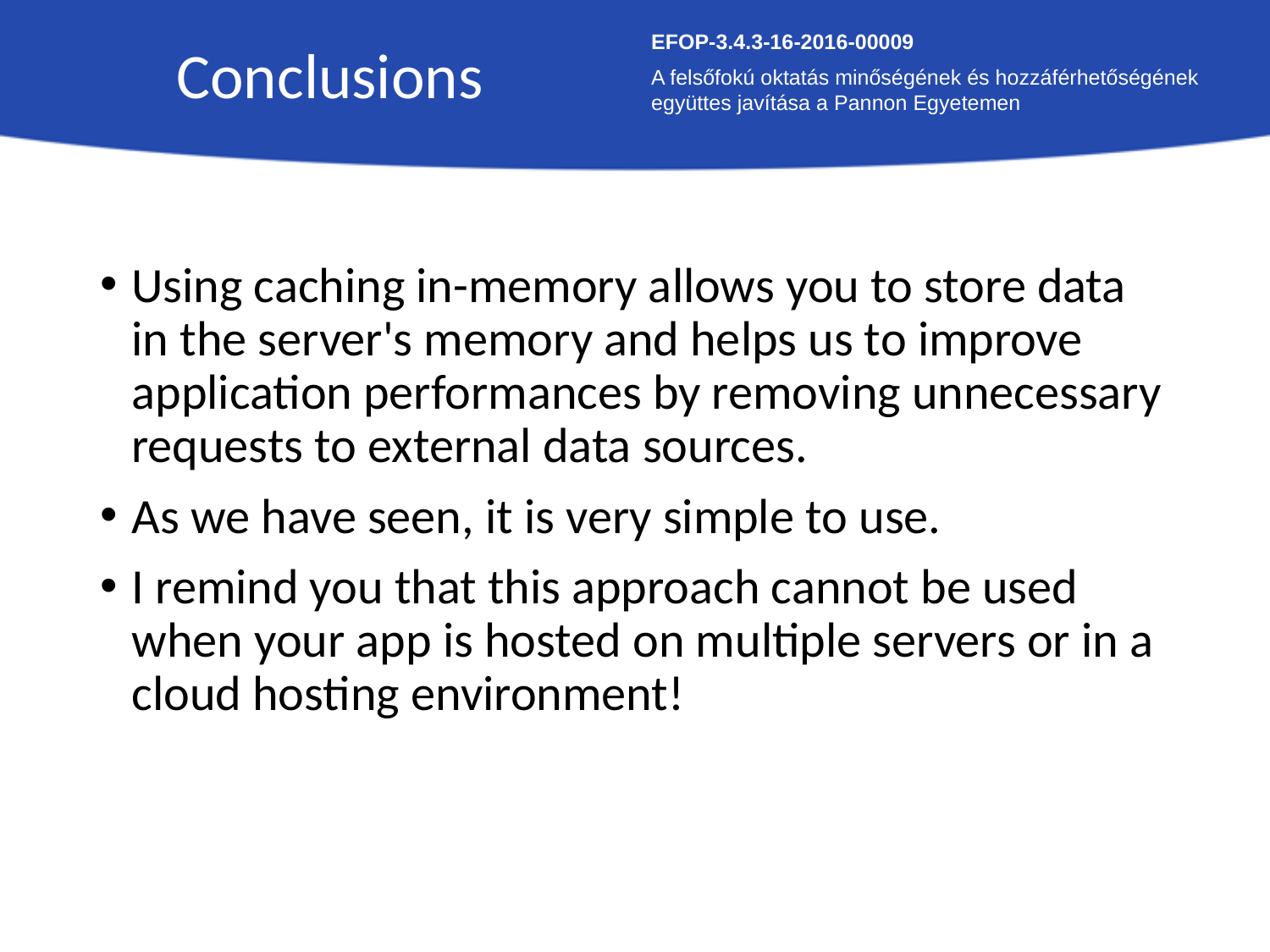

Conclusions
EFOP-3.4.3-16-2016-00009
A felsőfokú oktatás minőségének és hozzáférhetőségének együttes javítása a Pannon Egyetemen
Using caching in-memory allows you to store data in the server's memory and helps us to improve application performances by removing unnecessary requests to external data sources.
As we have seen, it is very simple to use.
I remind you that this approach cannot be used when your app is hosted on multiple servers or in a cloud hosting environment!